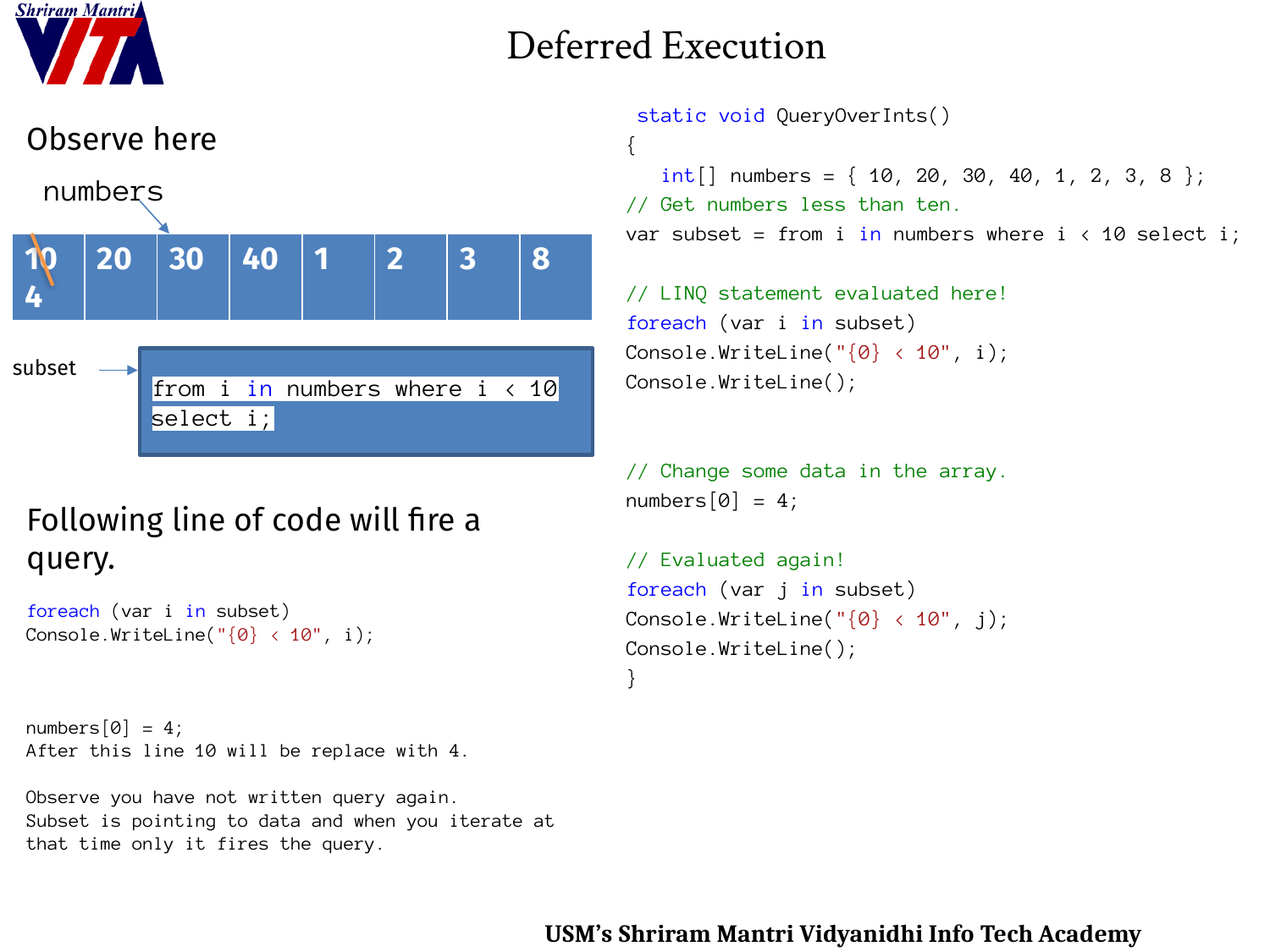

# Deferred Execution
 static void QueryOverInts()
{
   int[] numbers = { 10, 20, 30, 40, 1, 2, 3, 8 };
// Get numbers less than ten.
var subset = from i in numbers where i < 10 select i;

// LINQ statement evaluated here!
foreach (var i in subset)
Console.WriteLine("{0} < 10", i);
Console.WriteLine();

// Change some data in the array.
numbers[0] = 4;

// Evaluated again!
foreach (var j in subset)
Console.WriteLine("{0} < 10", j);
Console.WriteLine();
}

Observe here

Following line of code will fire a query.

foreach (var i in subset)
Console.WriteLine("{0} < 10", i);

numbers[0] = 4;
After this line 10 will be replace with 4.

Observe you have not written query again.
Subset is pointing to data and when you iterate at that time only it fires the query.

numbers
| 10 4 | 20 | 30 | 40 | 1 | 2 | 3 | 8 |
| --- | --- | --- | --- | --- | --- | --- | --- |
subset
from i in numbers where i < 10 select i;